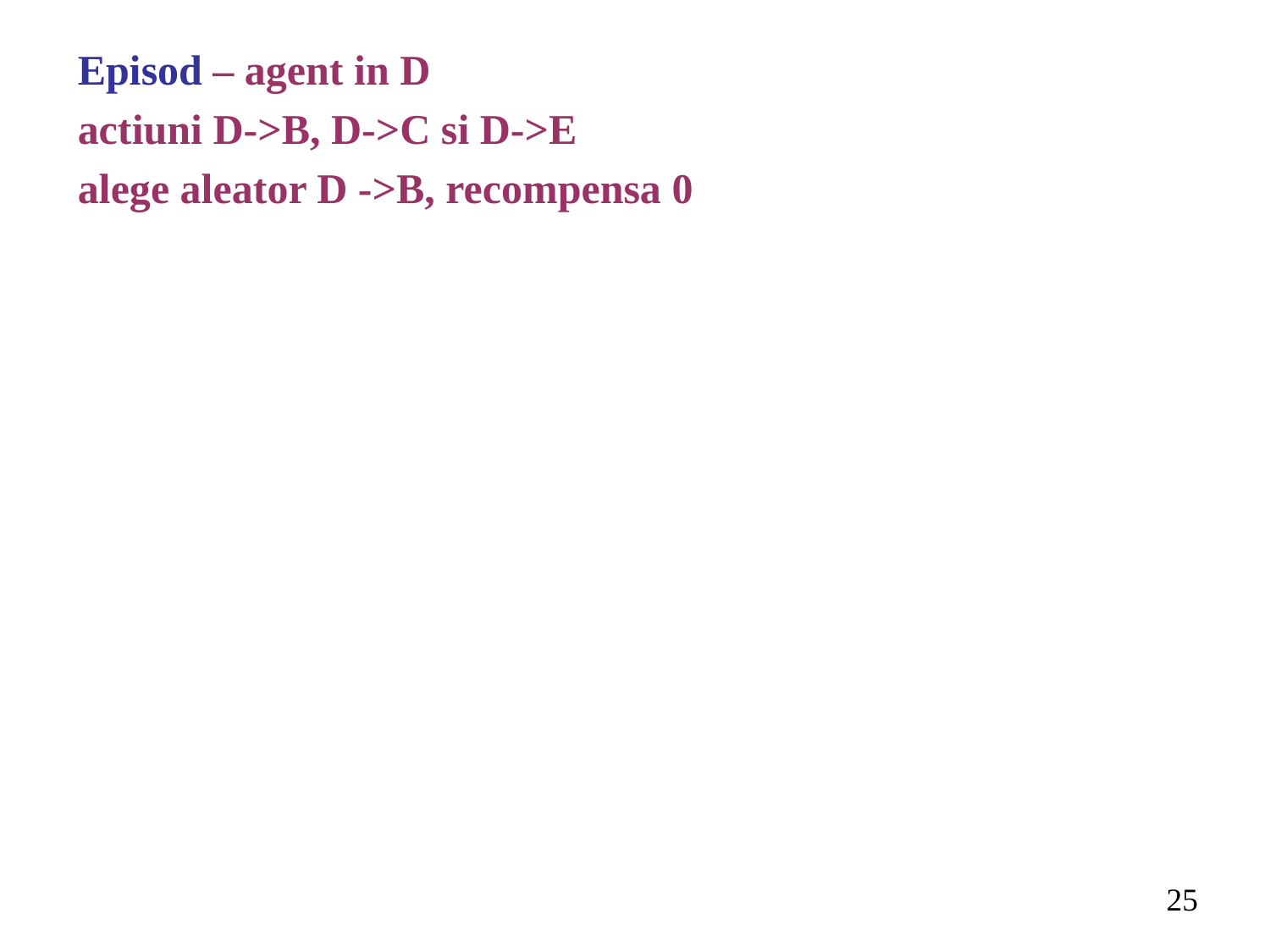

Episod – agent in D
actiuni D->B, D->C si D->E
alege aleator D ->B, recompensa 0

25